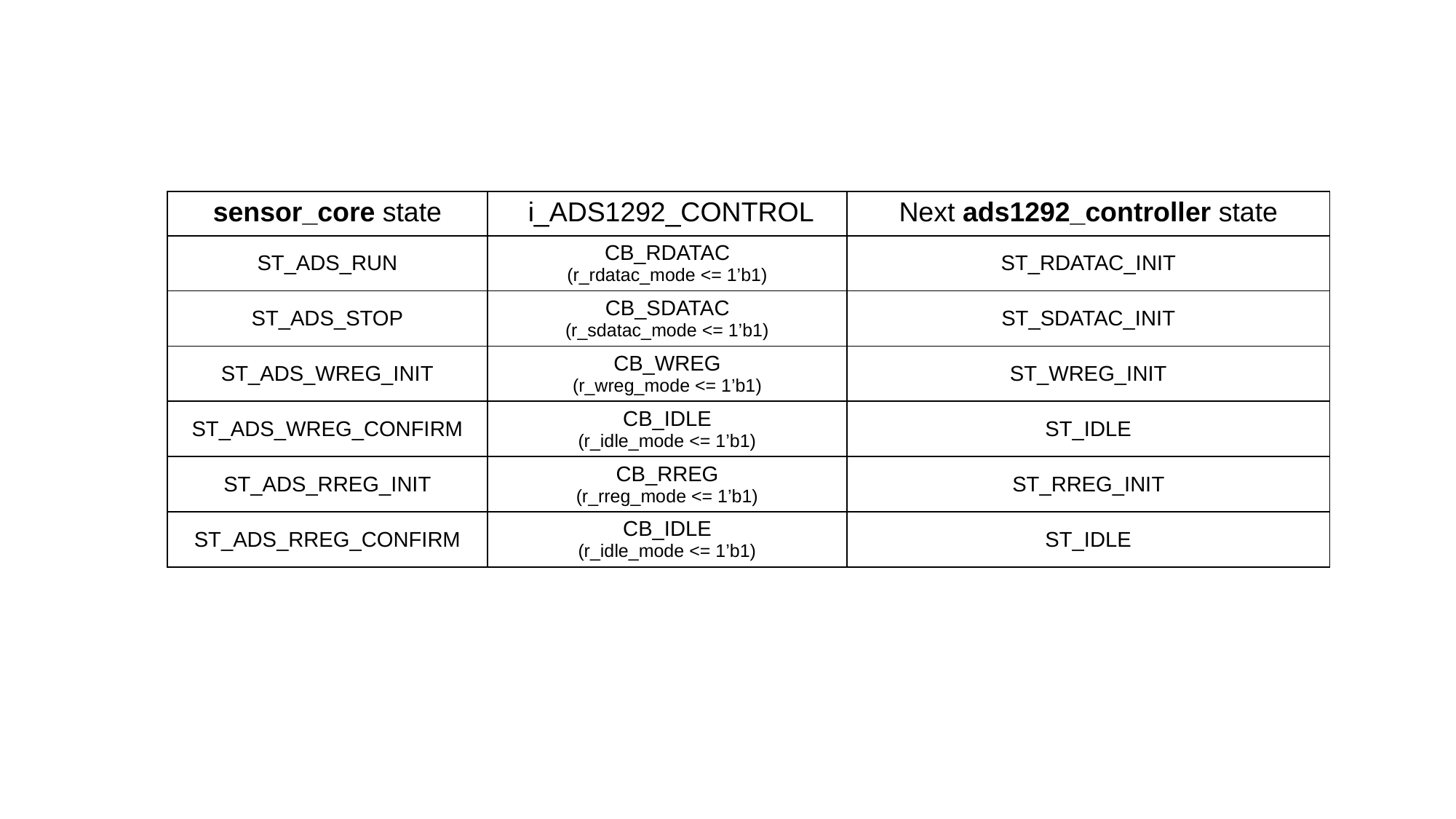

| sensor\_core state | i\_ADS1292\_CONTROL | Next ads1292\_controller state |
| --- | --- | --- |
| ST\_ADS\_RUN | CB\_RDATAC (r\_rdatac\_mode <= 1’b1) | ST\_RDATAC\_INIT |
| ST\_ADS\_STOP | CB\_SDATAC (r\_sdatac\_mode <= 1’b1) | ST\_SDATAC\_INIT |
| ST\_ADS\_WREG\_INIT | CB\_WREG (r\_wreg\_mode <= 1’b1) | ST\_WREG\_INIT |
| ST\_ADS\_WREG\_CONFIRM | CB\_IDLE (r\_idle\_mode <= 1’b1) | ST\_IDLE |
| ST\_ADS\_RREG\_INIT | CB\_RREG (r\_rreg\_mode <= 1’b1) | ST\_RREG\_INIT |
| ST\_ADS\_RREG\_CONFIRM | CB\_IDLE (r\_idle\_mode <= 1’b1) | ST\_IDLE |